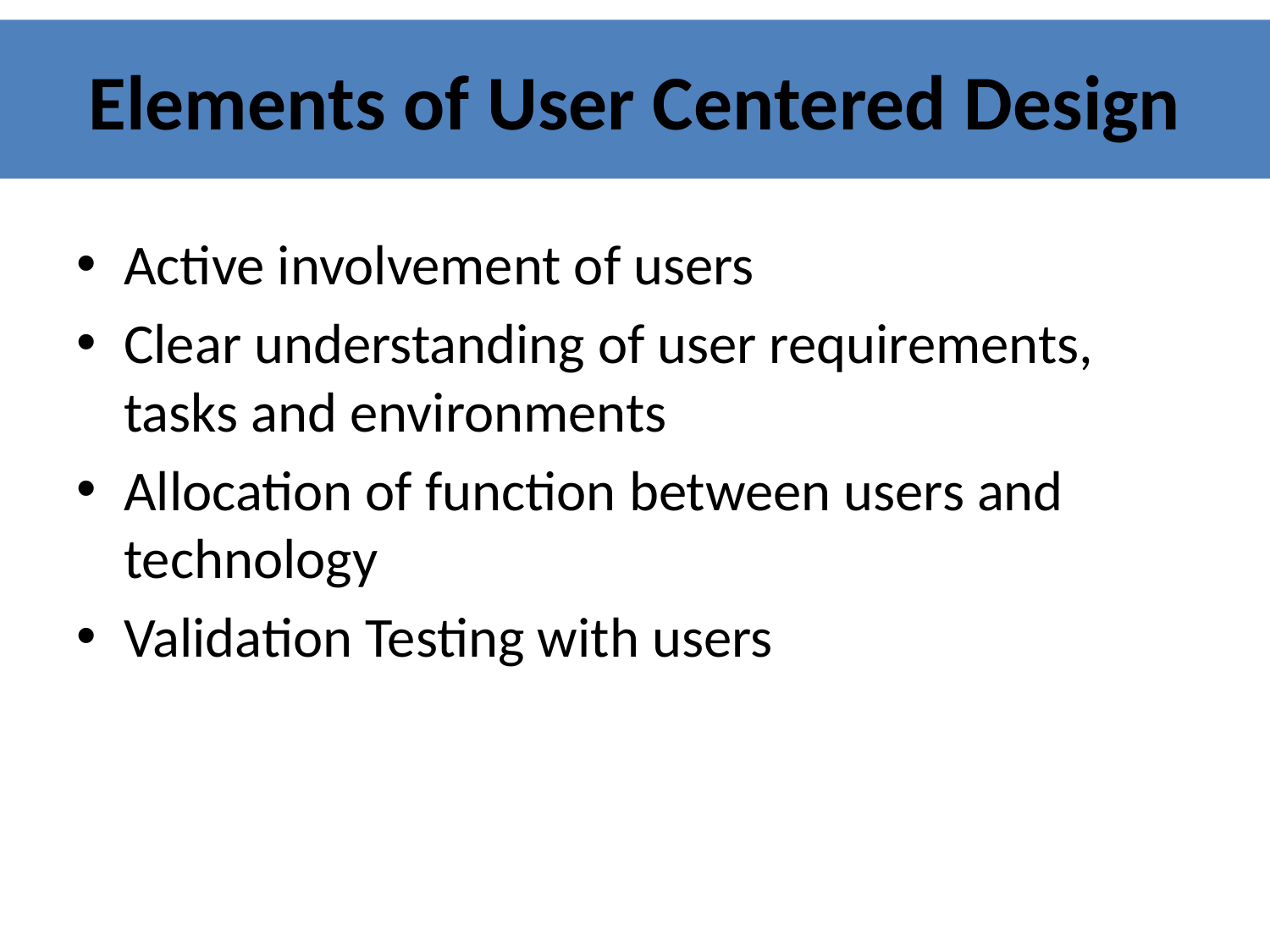

# Elements of User Centered Design
Active involvement of users
Clear understanding of user requirements, tasks and environments
Allocation of function between users and technology
Validation Testing with users